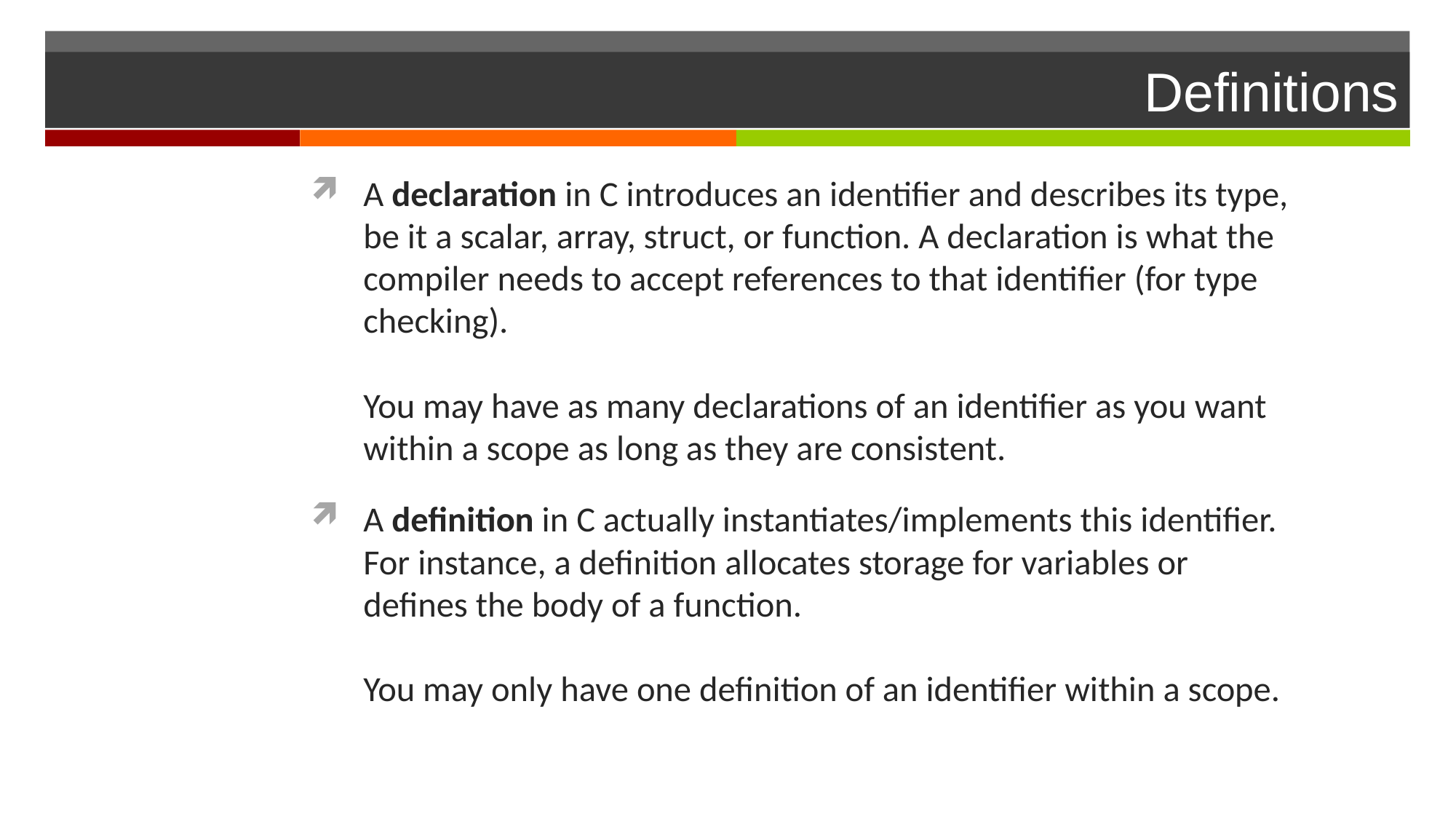

# Definitions
A declaration in C introduces an identifier and describes its type, be it a scalar, array, struct, or function. A declaration is what the compiler needs to accept references to that identifier (for type checking).
You may have as many declarations of an identifier as you want within a scope as long as they are consistent.
A definition in C actually instantiates/implements this identifier. For instance, a definition allocates storage for variables or defines the body of a function.
You may only have one definition of an identifier within a scope.